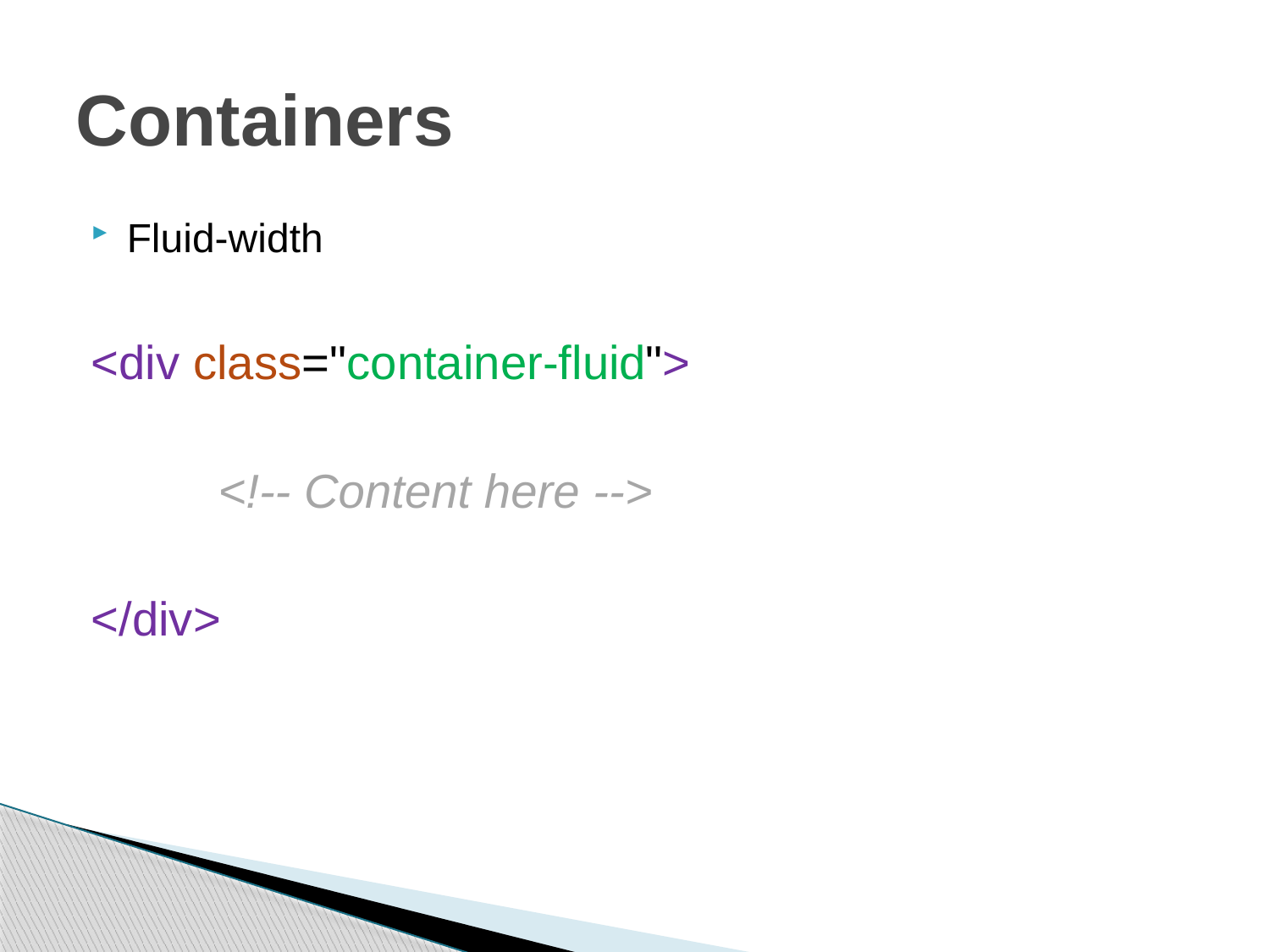

# Containers
Fluid-width

<div class="container-fluid">

	<!-- Content here -->

</div>